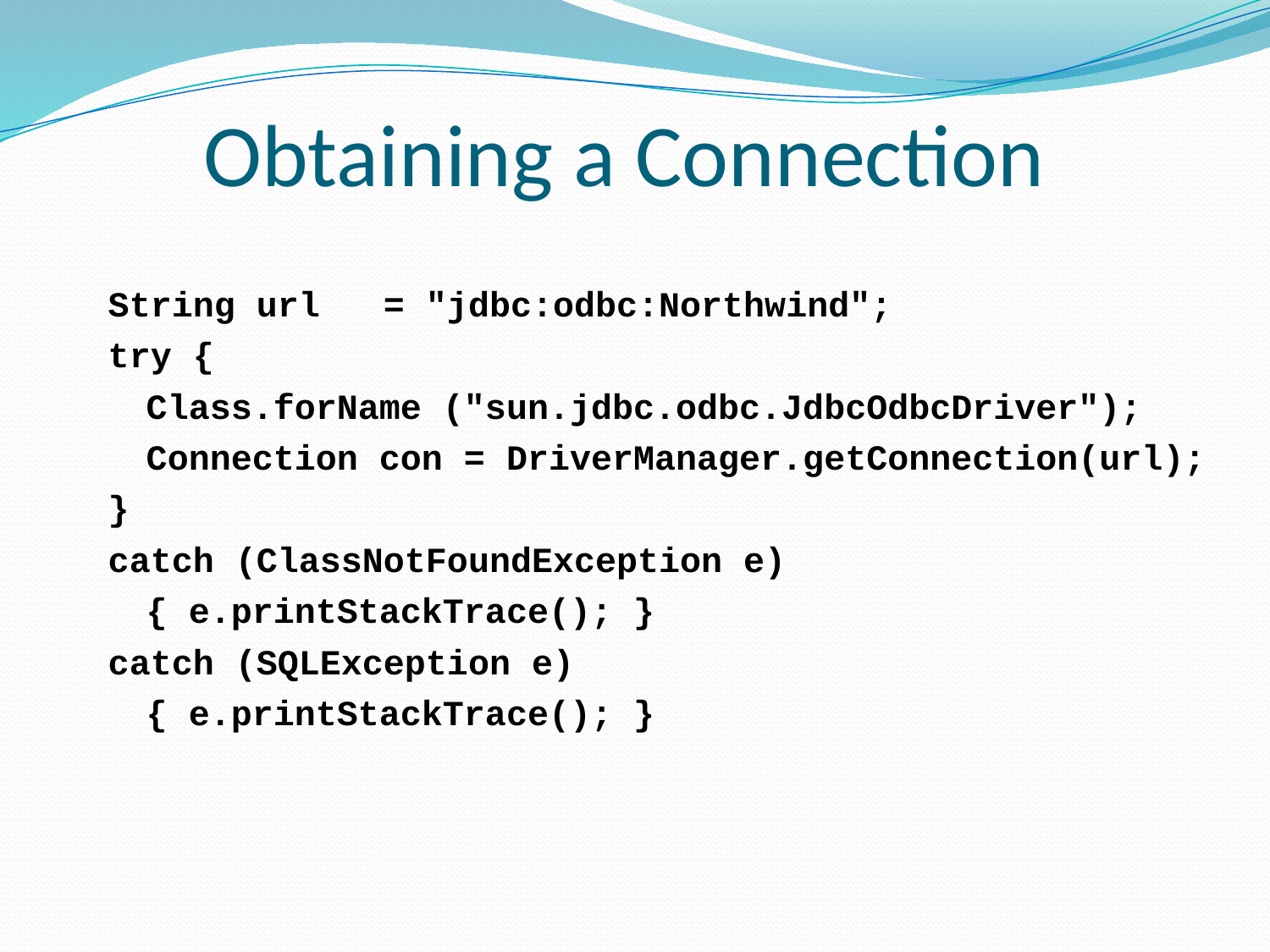

# Obtaining a Connection
String url   = "jdbc:odbc:Northwind";
try {
	Class.forName ("sun.jdbc.odbc.JdbcOdbcDriver");
	Connection con = DriverManager.getConnection(url);
}
catch (ClassNotFoundException e)
	{ e.printStackTrace(); }
catch (SQLException e)‏
	{ e.printStackTrace(); }